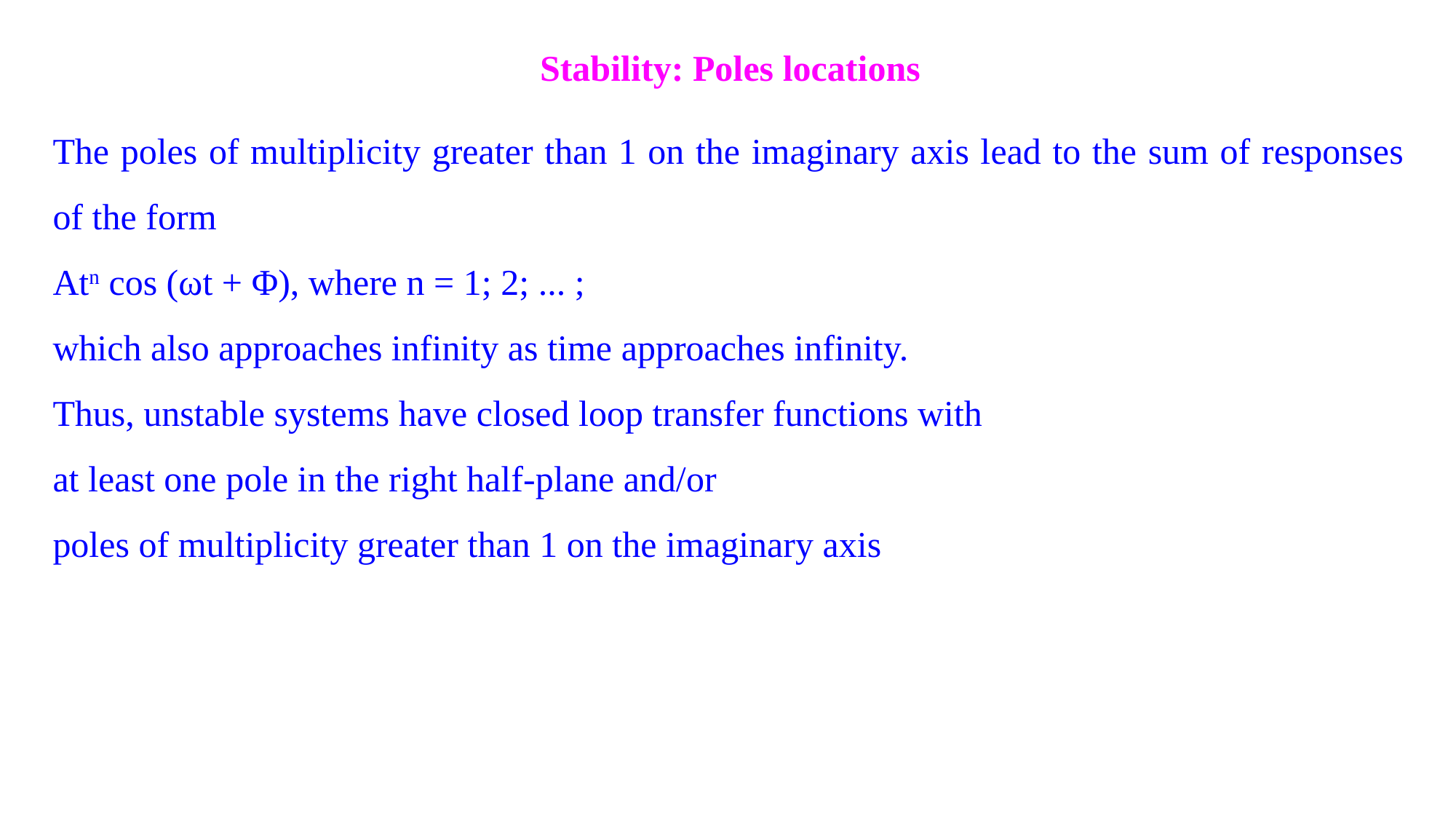

Stability: Poles locations
The poles of multiplicity greater than 1 on the imaginary axis lead to the sum of responses of the form
Atn cos (ωt + Φ), where n = 1; 2; ... ;
which also approaches infinity as time approaches infinity.
Thus, unstable systems have closed loop transfer functions with
at least one pole in the right half-plane and/or
poles of multiplicity greater than 1 on the imaginary axis